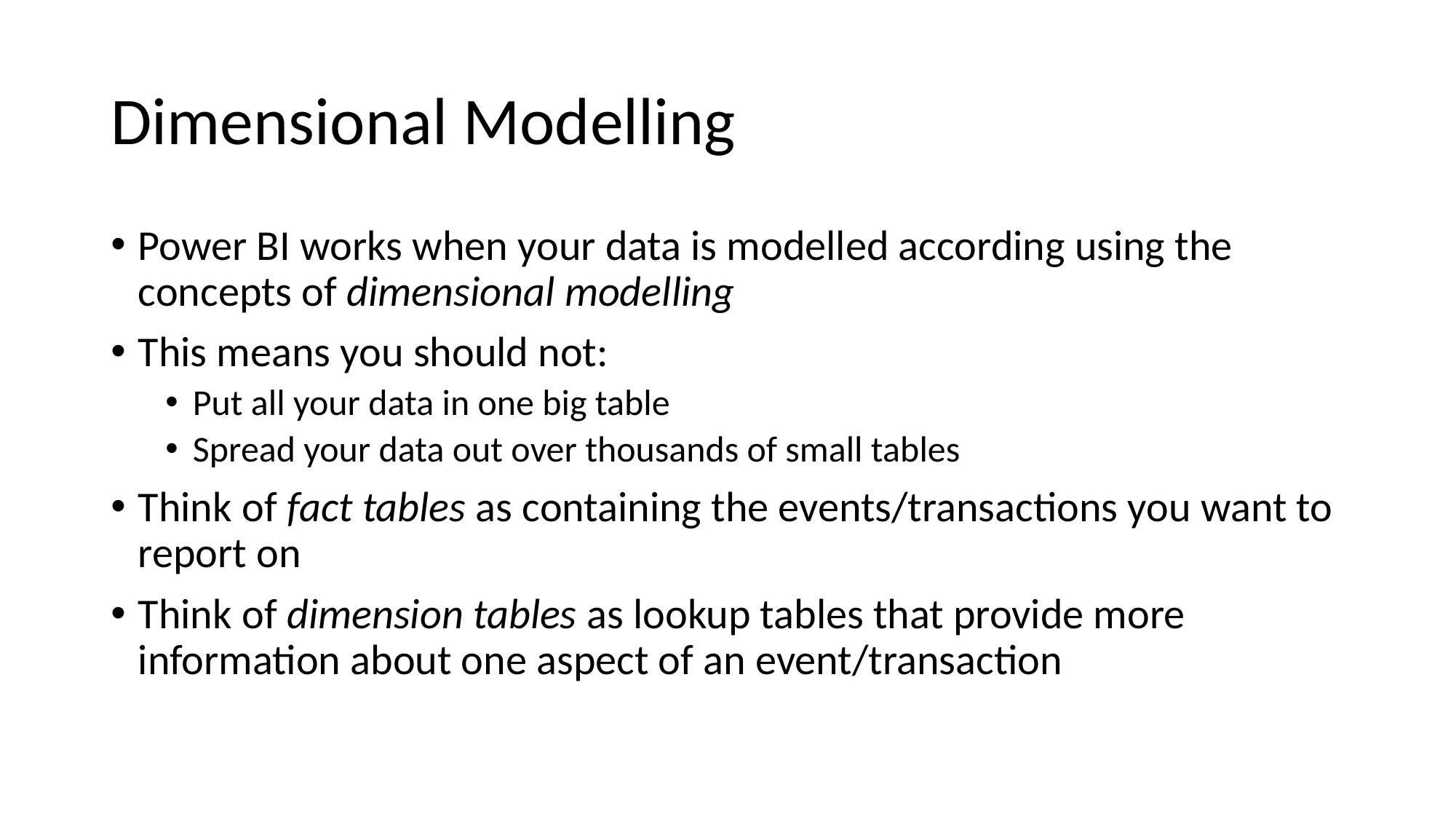

# Dimensional Modelling
Power BI works when your data is modelled according using the concepts of dimensional modelling
This means you should not:
Put all your data in one big table
Spread your data out over thousands of small tables
Think of fact tables as containing the events/transactions you want to report on
Think of dimension tables as lookup tables that provide more information about one aspect of an event/transaction